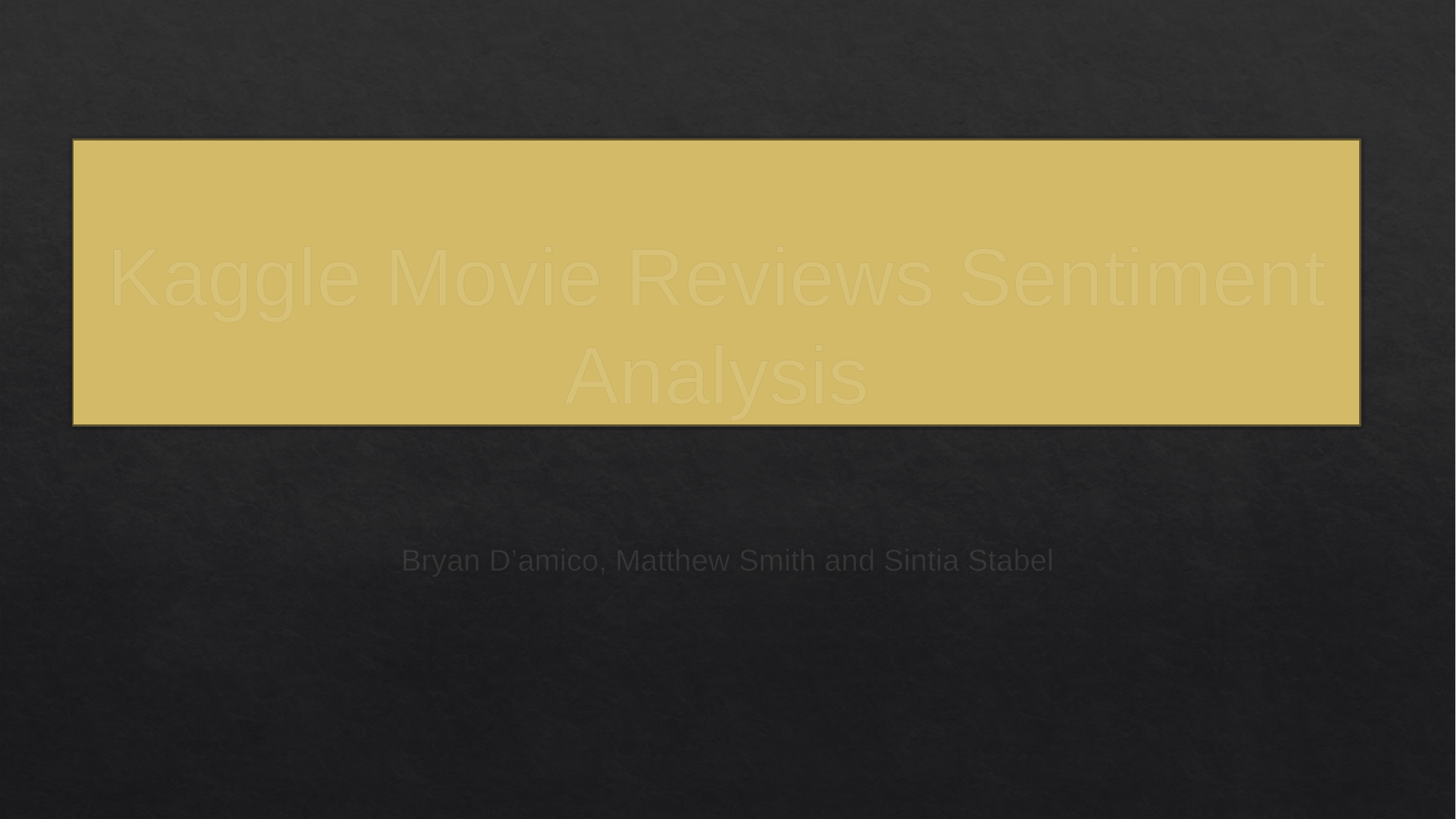

# Kaggle Movie Reviews Sentiment Analysis
Bryan D’amico, Matthew Smith and Sintia Stabel